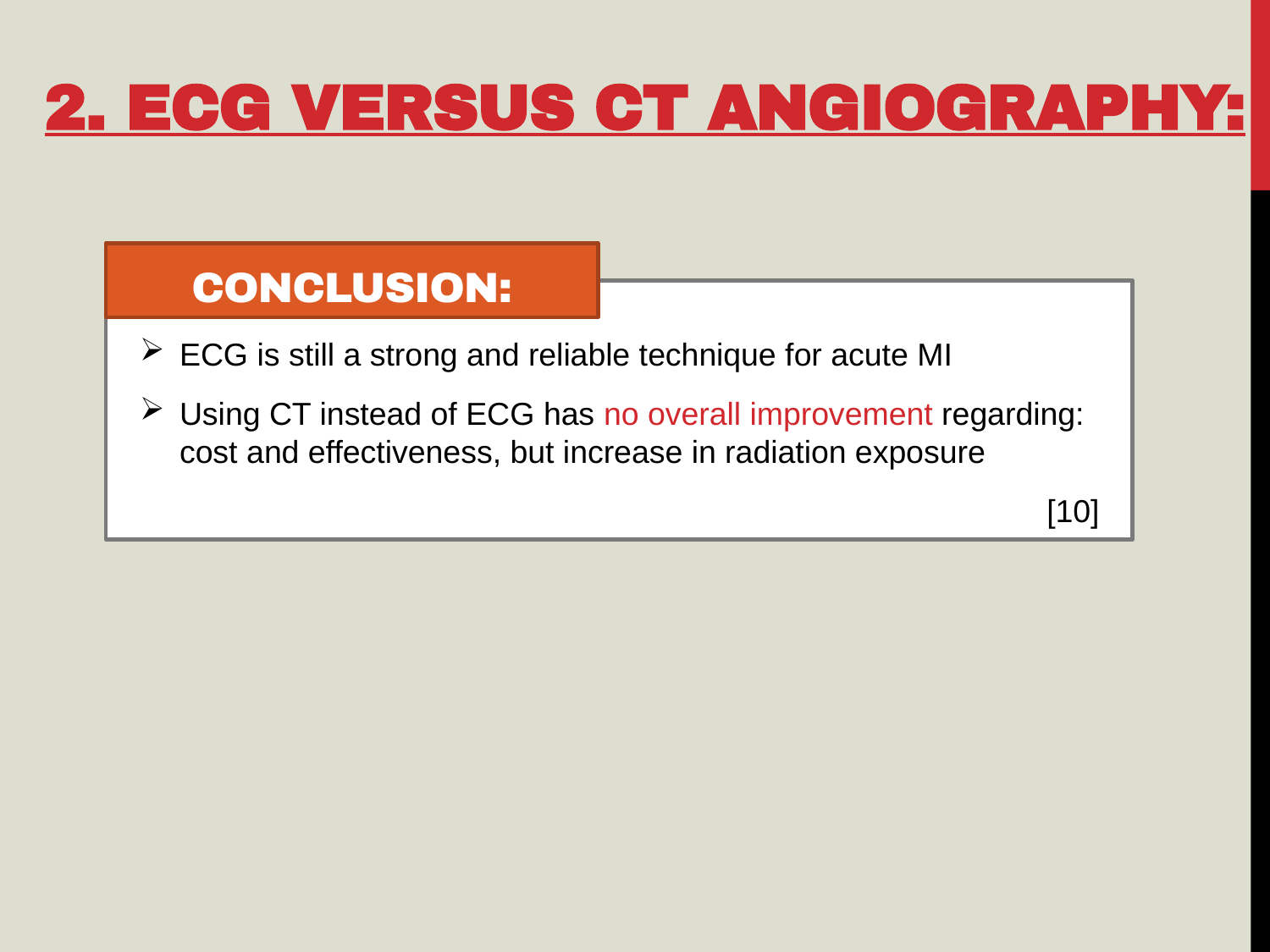

# 2. Ecg versus ct angiography:
conclusion:

ECG is still a strong and reliable technique for acute MI
Using CT instead of ECG has no overall improvement regarding: cost and effectiveness, but increase in radiation exposure
                                                                                                      [10]